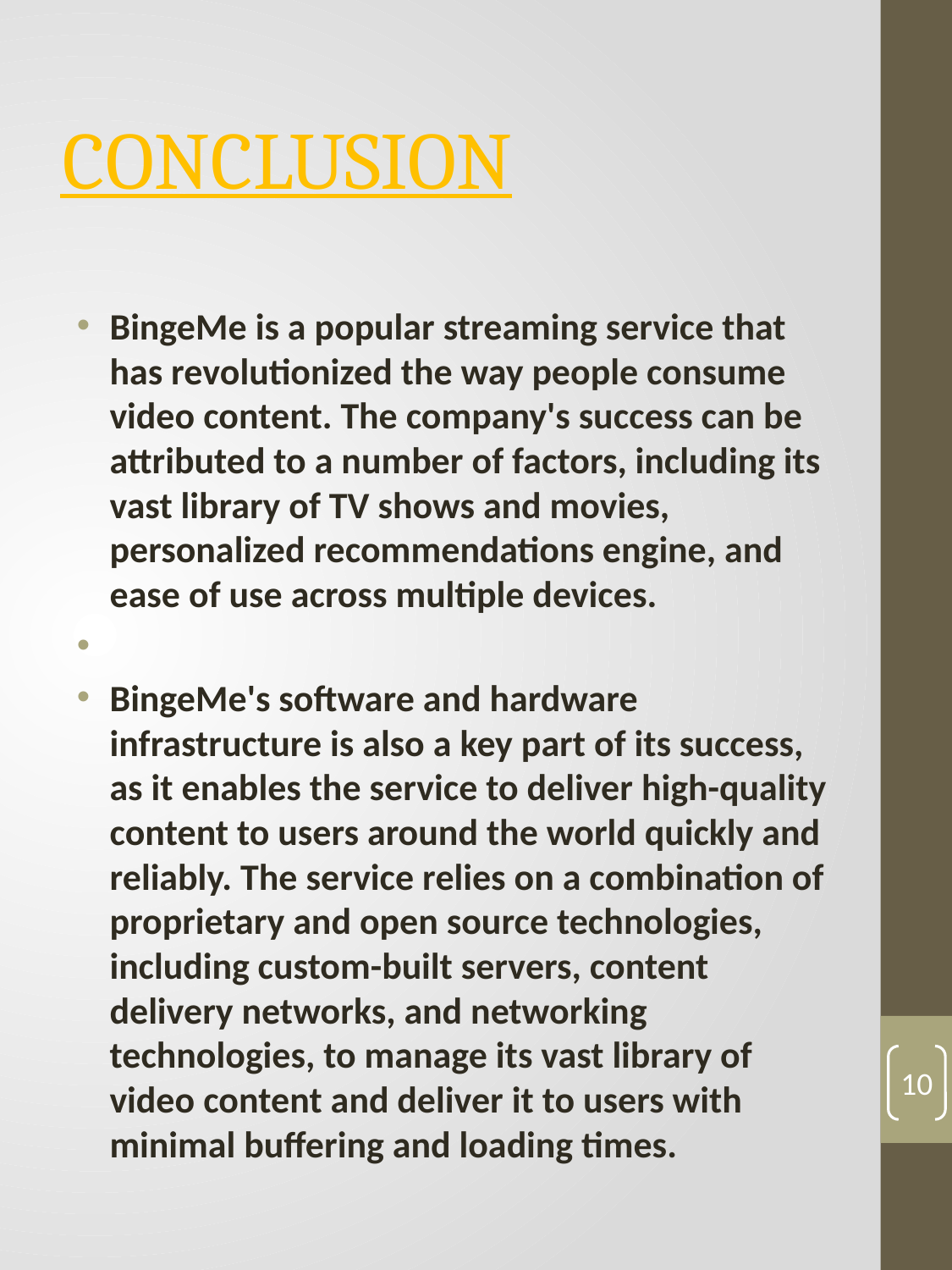

# CONCLUSION
BingeMe is a popular streaming service that has revolutionized the way people consume video content. The company's success can be attributed to a number of factors, including its vast library of TV shows and movies, personalized recommendations engine, and ease of use across multiple devices.

BingeMe's software and hardware infrastructure is also a key part of its success, as it enables the service to deliver high-quality content to users around the world quickly and reliably. The service relies on a combination of proprietary and open source technologies, including custom-built servers, content delivery networks, and networking technologies, to manage its vast library of video content and deliver it to users with minimal buffering and loading times.

10